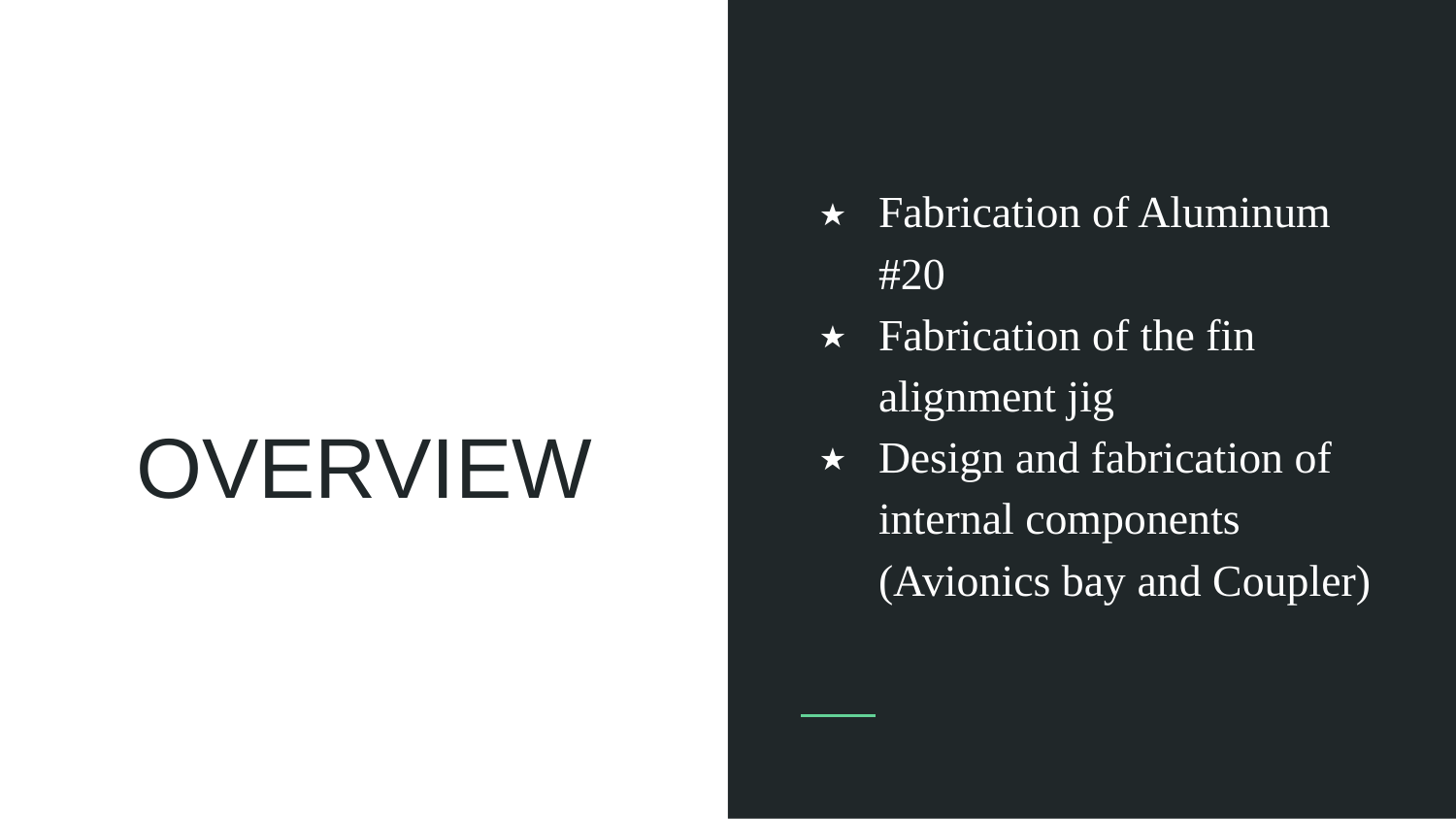

Fabrication of Aluminum #20
Fabrication of the fin alignment jig
Design and fabrication of internal components (Avionics bay and Coupler)

# OVERVIEW